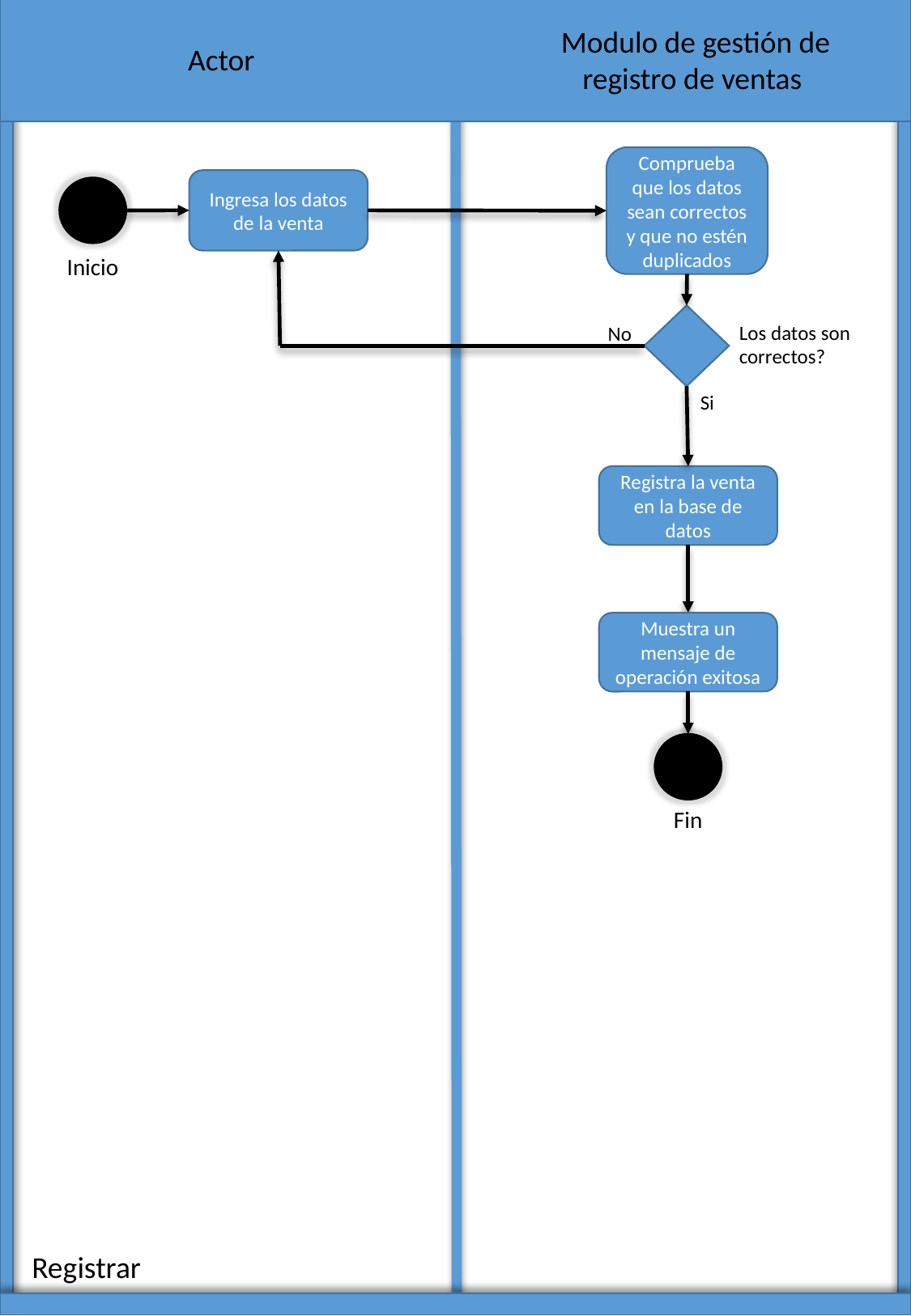

Modulo de gestión de
registro de ventas
Actor
Comprueba que los datos sean correctos y que no estén duplicados
Ingresa los datos de la venta

Inicio

Los datos son
correctos?
No
Si
Registra la venta en la base de datos
Muestra un mensaje de operación exitosa

Fin
Registrar